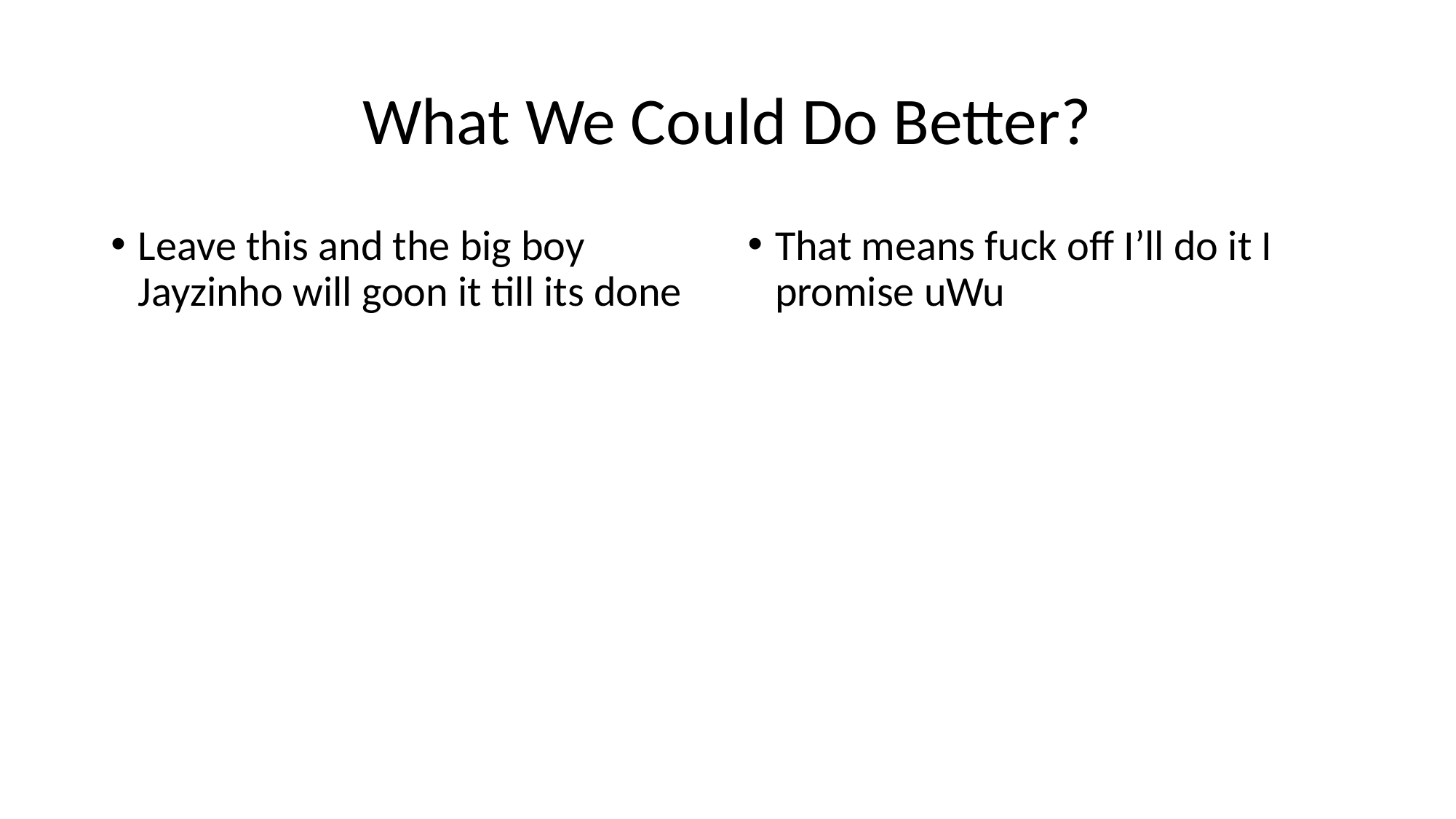

# What We Could Do Better?
Leave this and the big boy Jayzinho will goon it till its done
That means fuck off I’ll do it I promise uWu